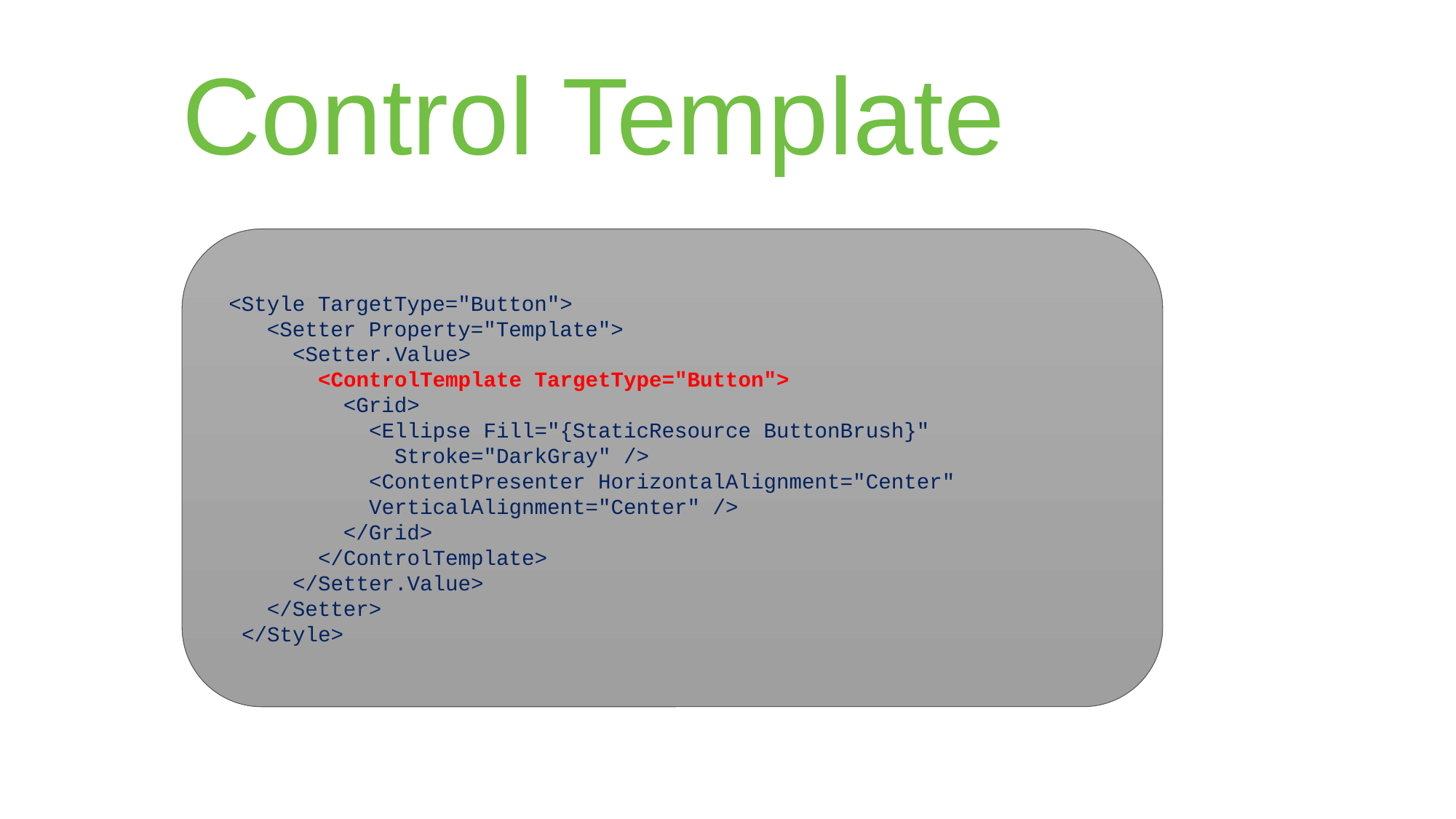

# Control Template
 <Style TargetType="Button">
    <Setter Property="Template">
      <Setter.Value>
        <ControlTemplate TargetType="Button">
          <Grid>
            <Ellipse Fill="{StaticResource ButtonBrush}"
              Stroke="DarkGray" />
            <ContentPresenter HorizontalAlignment="Center"
            VerticalAlignment="Center" />
          </Grid>
        </ControlTemplate>
      </Setter.Value>
    </Setter>
  </Style>